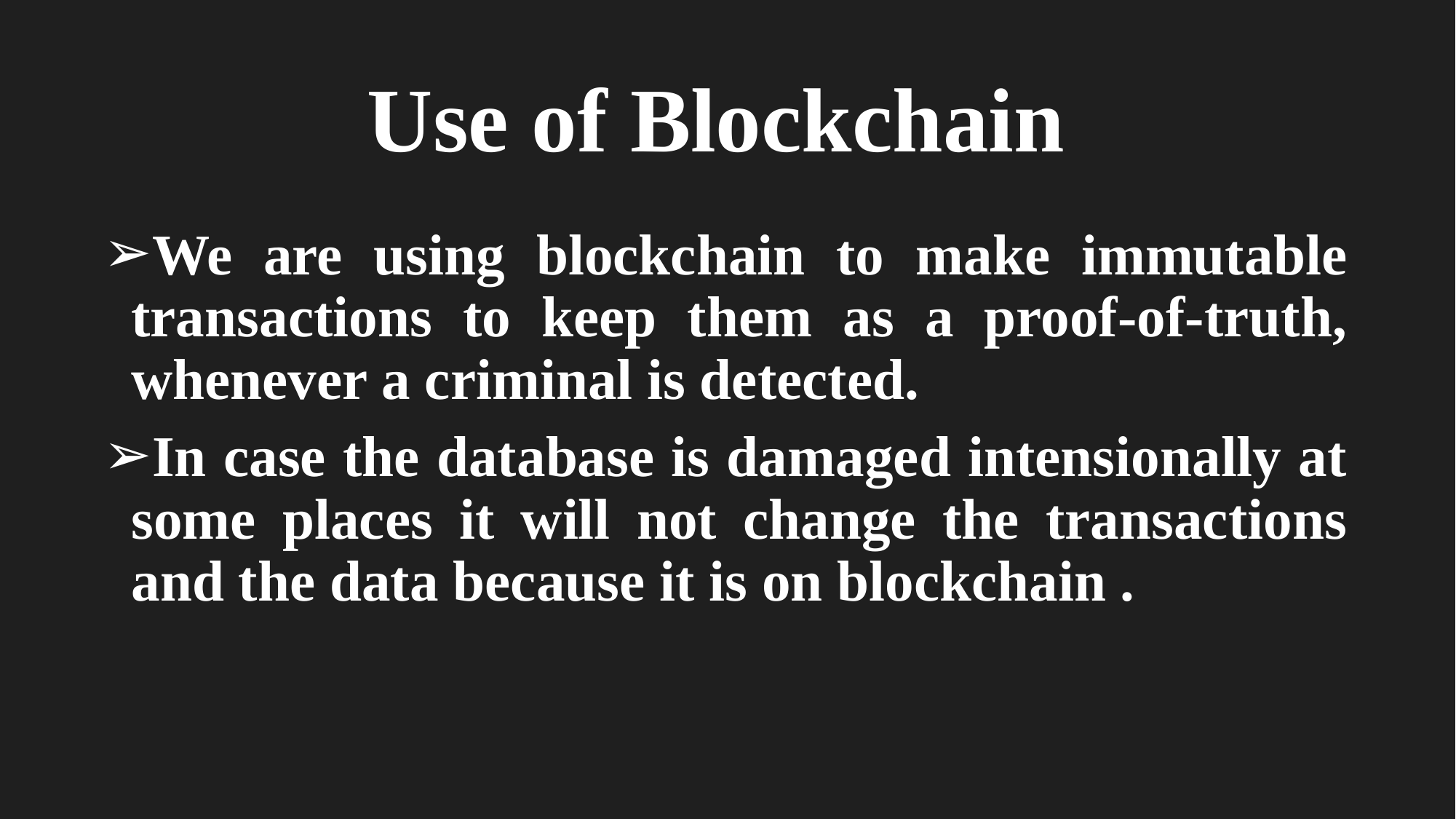

# Use of Blockchain
We are using blockchain to make immutable transactions to keep them as a proof-of-truth, whenever a criminal is detected.
In case the database is damaged intensionally at some places it will not change the transactions and the data because it is on blockchain .